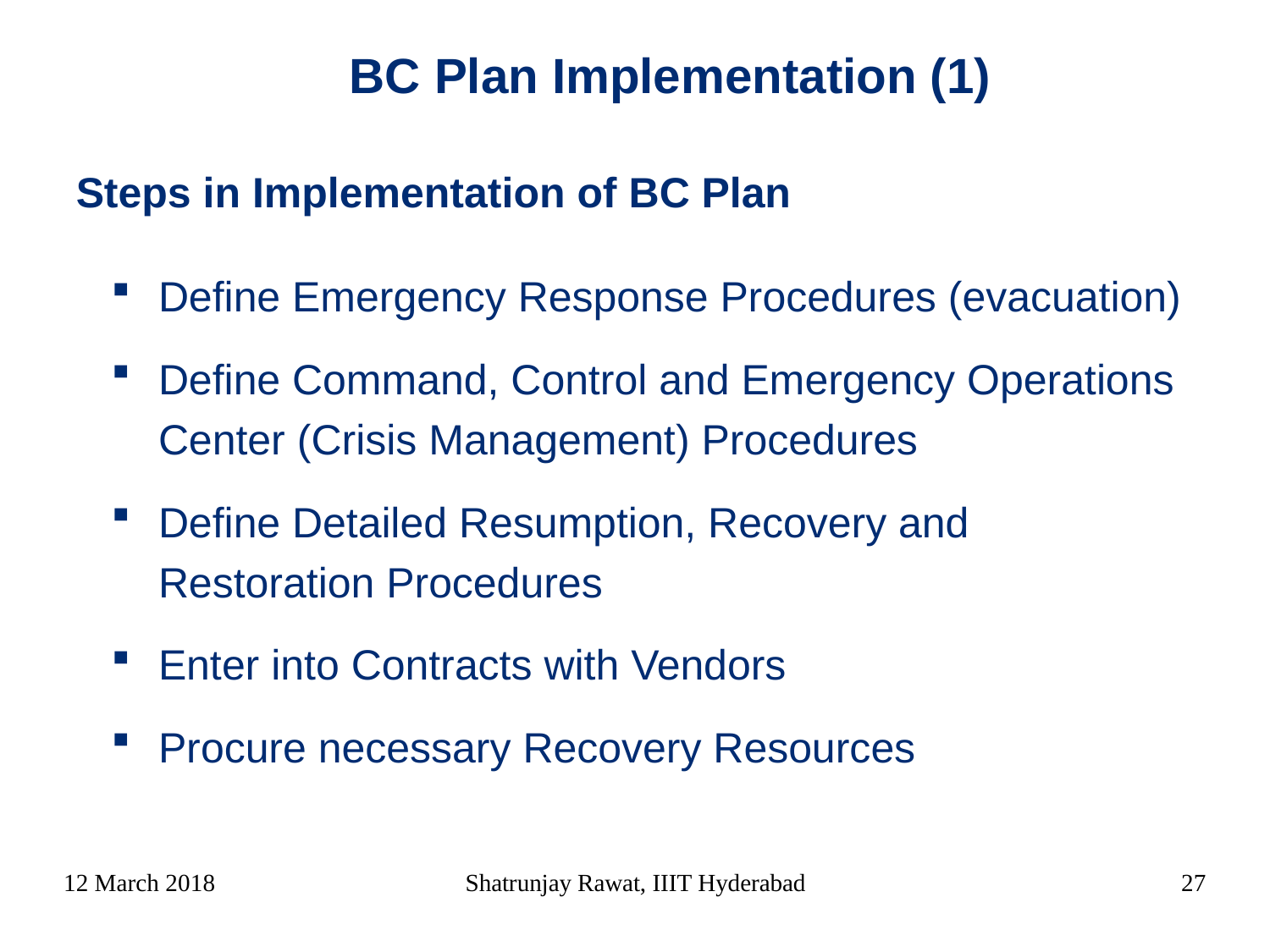

BC Plan Implementation (1)
Steps in Implementation of BC Plan
Define Emergency Response Procedures (evacuation)‏
Define Command, Control and Emergency Operations Center (Crisis Management) Procedures
Define Detailed Resumption, Recovery and Restoration Procedures
Enter into Contracts with Vendors
Procure necessary Recovery Resources
12 March 2018
Shatrunjay Rawat, IIIT Hyderabad
27